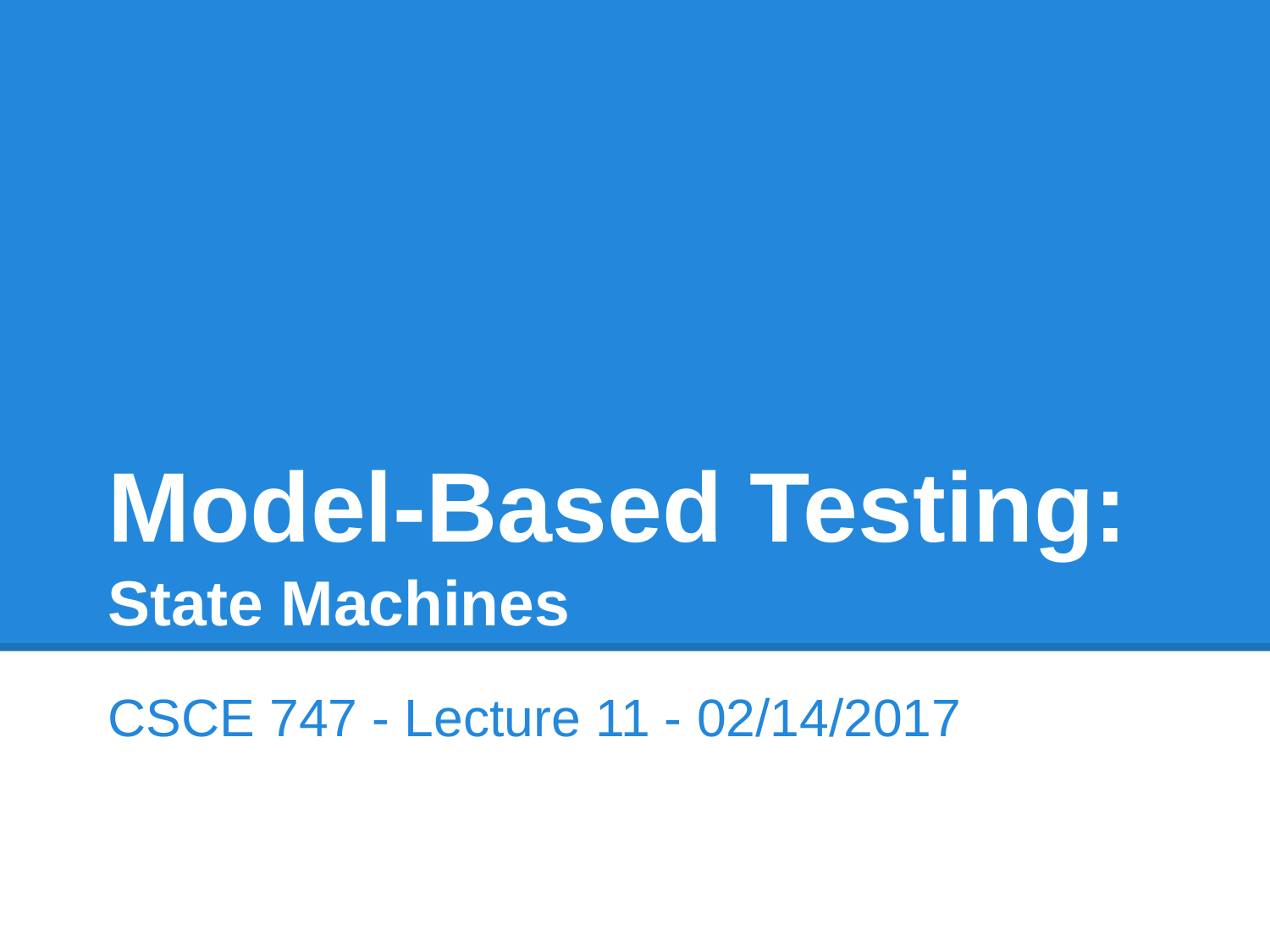

# Model-Based Testing:
State Machines
CSCE 747 - Lecture 11 - 02/14/2017